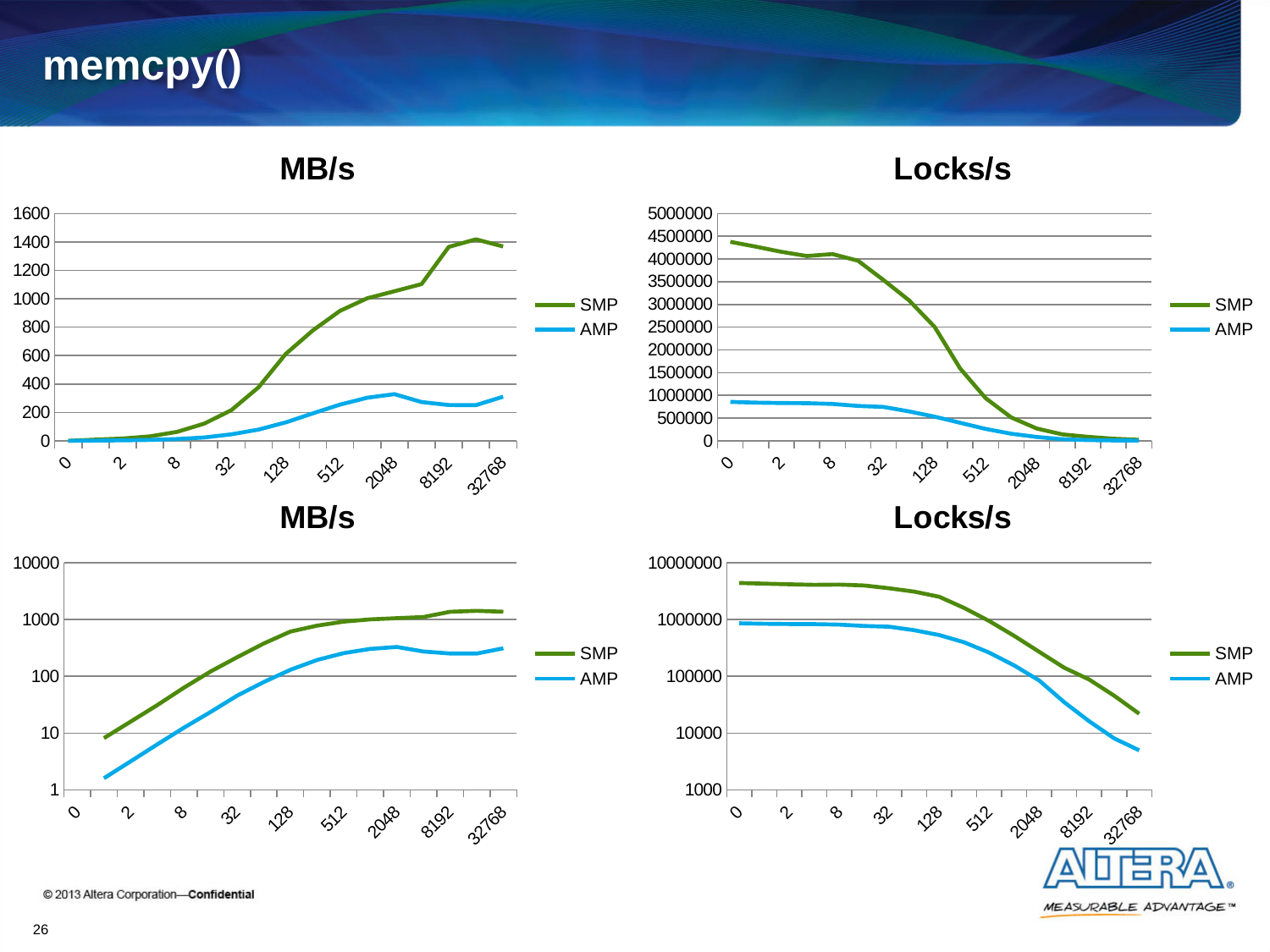

# memcpy()

### Chart: MB/s

| Category | SMP | AMP |
|---|---|---|
| 0 | 0.0 | 0.0 |
| 1 | 8.146751959005872 | 1.6003084239693335 |
| 2 | 15.863090293053453 | 3.1698776922468865 |
| 4 | 31.018651397681133 | 6.310734544165146 |
| 8 | 62.697185213444726 | 12.37857527375582 |
| 16 | 120.93816630731575 | 23.41297091165866 |
| 32 | 215.9168264865274 | 45.482704541917414 |
| 64 | 377.12800754452957 | 78.90950400591986 |
| 128 | 611.452155293105 | 129.6051979424722 |
| 256 | 777.3767170002222 | 193.3490589470028 |
| 512 | 915.3414531642843 | 254.9499709357033 |
| 1024 | 1003.4761099322744 | 302.9837307050966 |
| 2048 | 1053.239730272849 | 328.28058687321453 |
| 4096 | 1103.294243091583 | 272.7256881959759 |
| 8192 | 1365.1045688737233 | 251.54498821765475 |
| 16384 | 1418.5626783645755 | 251.12952927430555 |
| 32768 | 1368.3794797813212 | 310.46078524248685 |

### Chart: Locks/s

| Category | SMP | AMP |
|---|---|---|
| 0 | 4378232.292733309 | 856197.7662580098 |
| 1 | 4271244.291083271 | 839022.5029860339 |
| 2 | 4158413.9417822044 | 830964.4177563678 |
| 4 | 4065676.6759968614 | 827160.598172814 |
| 8 | 4108922.7301483136 | 811242.3091408614 |
| 16 | 3962901.8335581226 | 767196.230833231 |
| 32 | 3537581.285155265 | 745188.6312147749 |
| 64 | 3089432.637804786 | 646426.6568164955 |
| 128 | 2504508.028080558 | 530862.8907723661 |
| 256 | 1592067.5164164552 | 395978.8727234617 |
| 512 | 937309.6480402271 | 261068.77023816018 |
| 1024 | 513779.7682853245 | 155127.67012100946 |
| 2048 | 269629.37094984937 | 84039.83023954292 |
| 4096 | 141221.66311572262 | 34908.88808908492 |
| 8192 | 87366.6924079183 | 16098.879245929904 |
| 16384 | 45394.005707666416 | 8036.144936777778 |
| 32768 | 21894.07167650114 | 4967.37256387979 |

### Chart: MB/s

| Category | SMP | AMP |
|---|---|---|
| 0 | 0.0 | 0.0 |
| 1 | 8.146751959005872 | 1.6003084239693335 |
| 2 | 15.863090293053453 | 3.1698776922468865 |
| 4 | 31.018651397681133 | 6.310734544165146 |
| 8 | 62.697185213444726 | 12.37857527375582 |
| 16 | 120.93816630731575 | 23.41297091165866 |
| 32 | 215.9168264865274 | 45.482704541917414 |
| 64 | 377.12800754452957 | 78.90950400591986 |
| 128 | 611.452155293105 | 129.6051979424722 |
| 256 | 777.3767170002222 | 193.3490589470028 |
| 512 | 915.3414531642843 | 254.9499709357033 |
| 1024 | 1003.4761099322744 | 302.9837307050966 |
| 2048 | 1053.239730272849 | 328.28058687321453 |
| 4096 | 1103.294243091583 | 272.7256881959759 |
| 8192 | 1365.1045688737233 | 251.54498821765475 |
| 16384 | 1418.5626783645755 | 251.12952927430555 |
| 32768 | 1368.3794797813212 | 310.46078524248685 |

### Chart: Locks/s

| Category | SMP | AMP |
|---|---|---|
| 0 | 4378232.292733309 | 856197.7662580098 |
| 1 | 4271244.291083271 | 839022.5029860339 |
| 2 | 4158413.9417822044 | 830964.4177563678 |
| 4 | 4065676.6759968614 | 827160.598172814 |
| 8 | 4108922.7301483136 | 811242.3091408614 |
| 16 | 3962901.8335581226 | 767196.230833231 |
| 32 | 3537581.285155265 | 745188.6312147749 |
| 64 | 3089432.637804786 | 646426.6568164955 |
| 128 | 2504508.028080558 | 530862.8907723661 |
| 256 | 1592067.5164164552 | 395978.8727234617 |
| 512 | 937309.6480402271 | 261068.77023816018 |
| 1024 | 513779.7682853245 | 155127.67012100946 |
| 2048 | 269629.37094984937 | 84039.83023954292 |
| 4096 | 141221.66311572262 | 34908.88808908492 |
| 8192 | 87366.6924079183 | 16098.879245929904 |
| 16384 | 45394.005707666416 | 8036.144936777778 |
| 32768 | 21894.07167650114 | 4967.37256387979 |
26